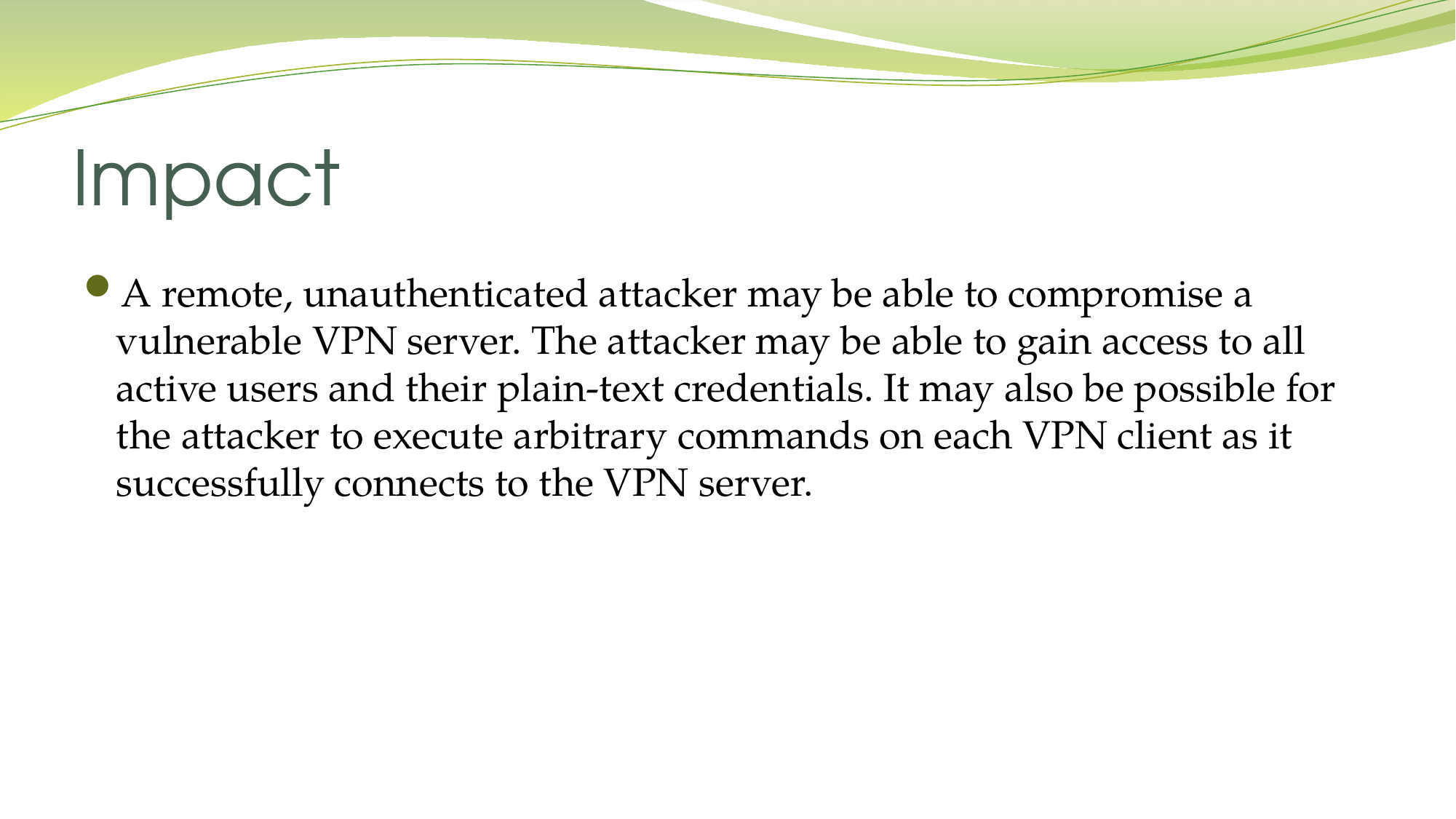

# Impact
A remote, unauthenticated attacker may be able to compromise a vulnerable VPN server. The attacker may be able to gain access to all active users and their plain-text credentials. It may also be possible for the attacker to execute arbitrary commands on each VPN client as it successfully connects to the VPN server.